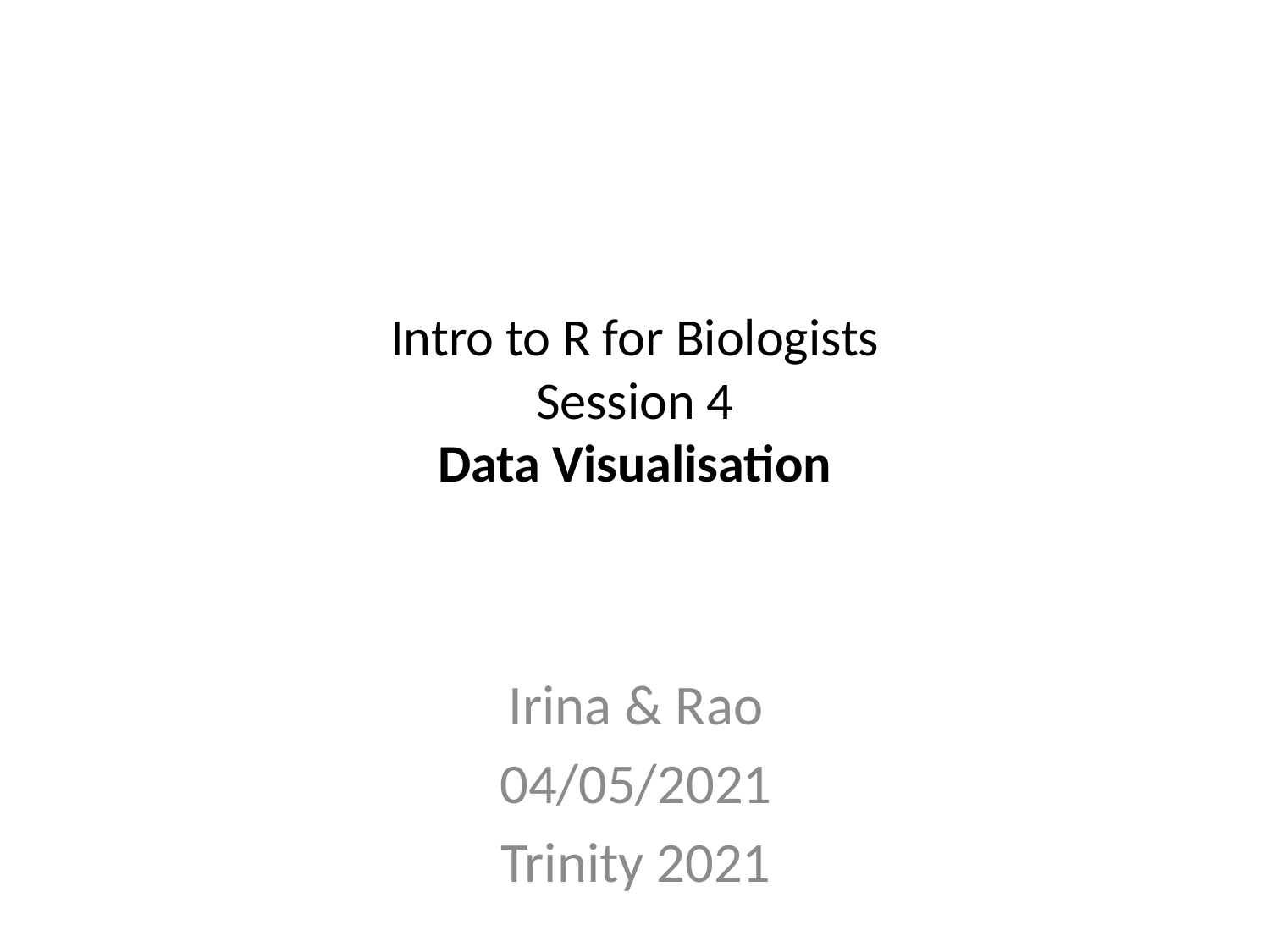

# Intro to R for Biologists Session 4 Data Visualisation
Irina & Rao
04/05/2021
Trinity 2021